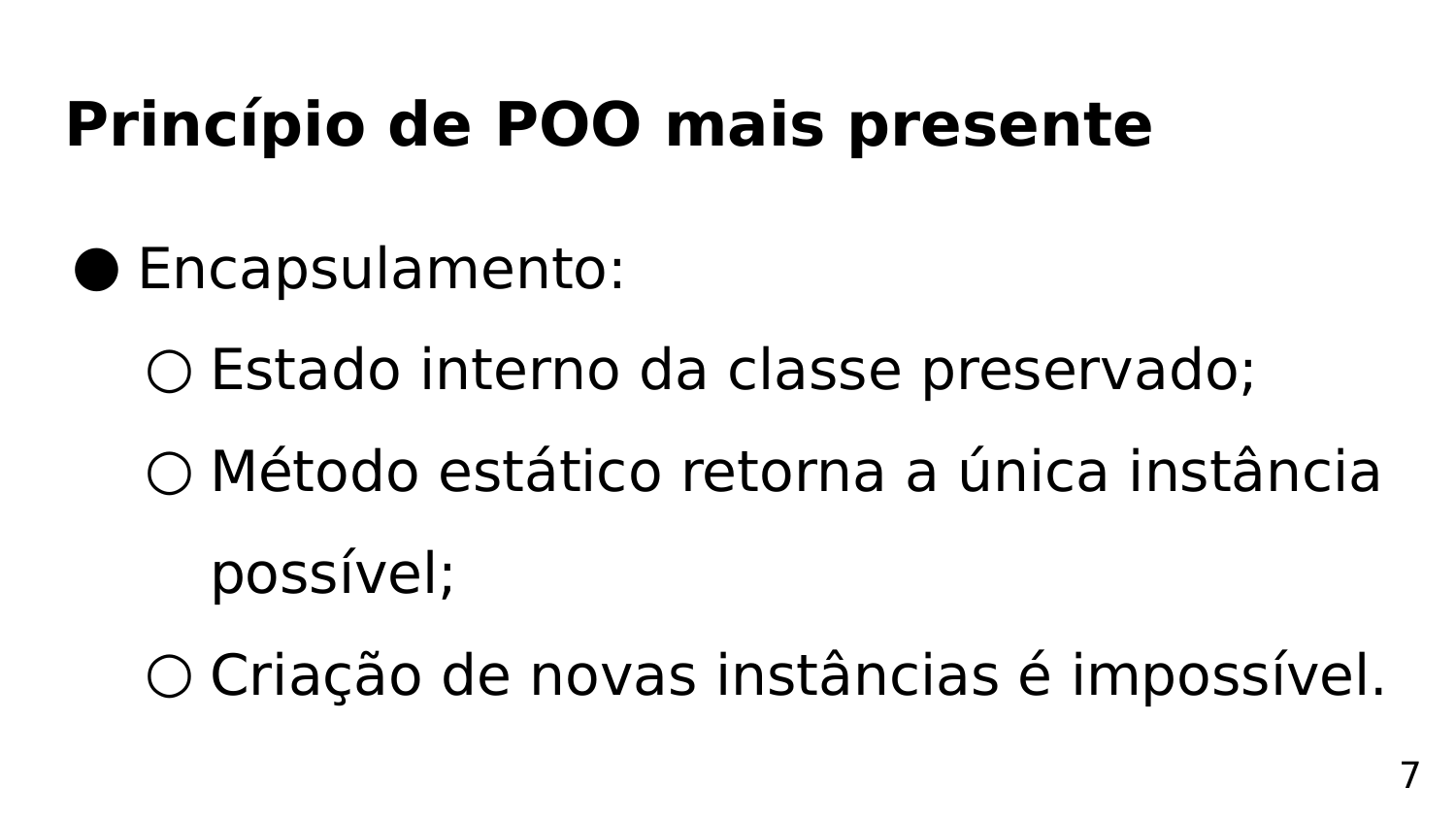

# Princípio de POO mais presente
Encapsulamento:
Estado interno da classe preservado;
Método estático retorna a única instância possível;
Criação de novas instâncias é impossível.
7